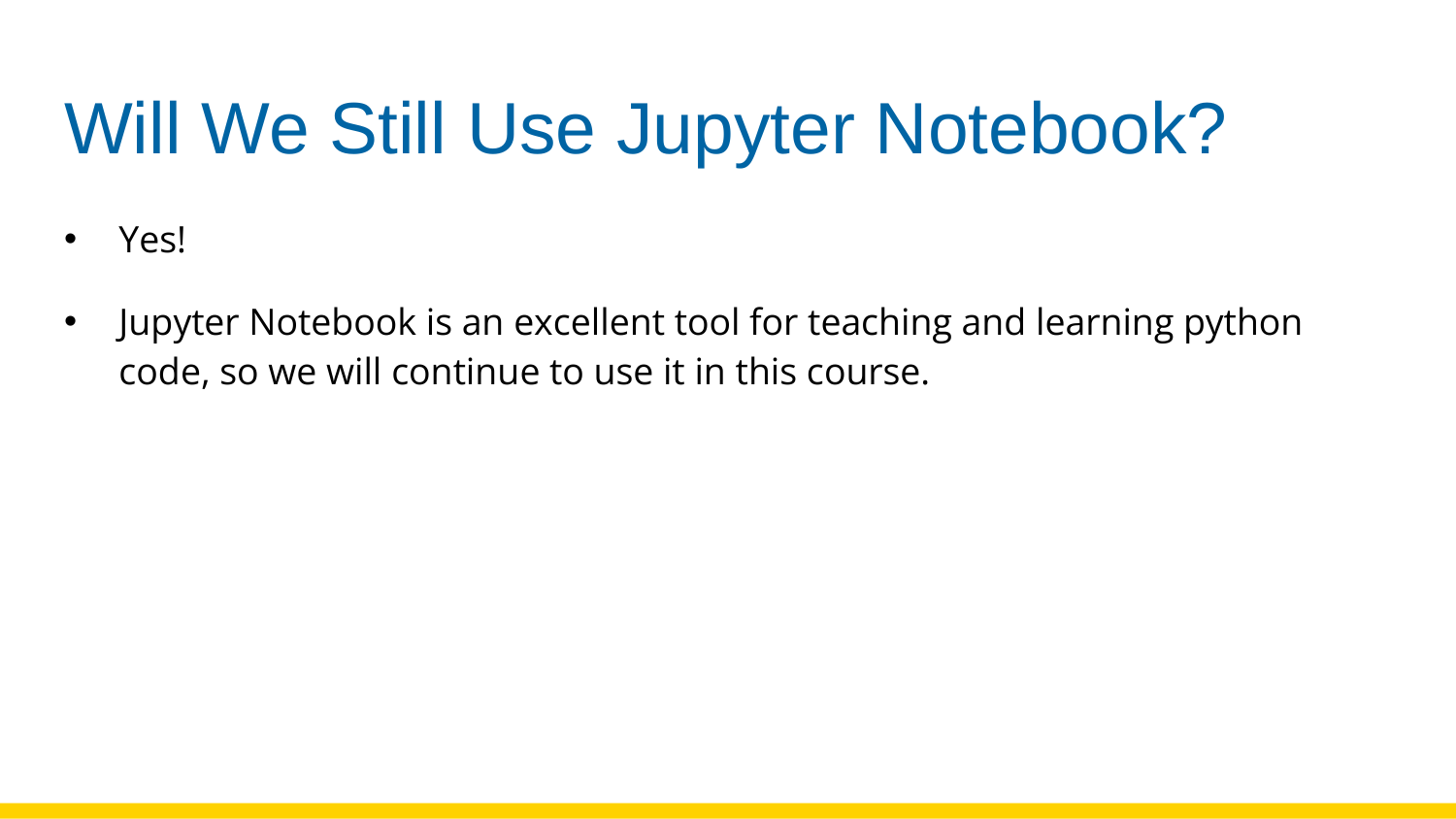

# Will We Still Use Jupyter Notebook?
Yes!
Jupyter Notebook is an excellent tool for teaching and learning python code, so we will continue to use it in this course.